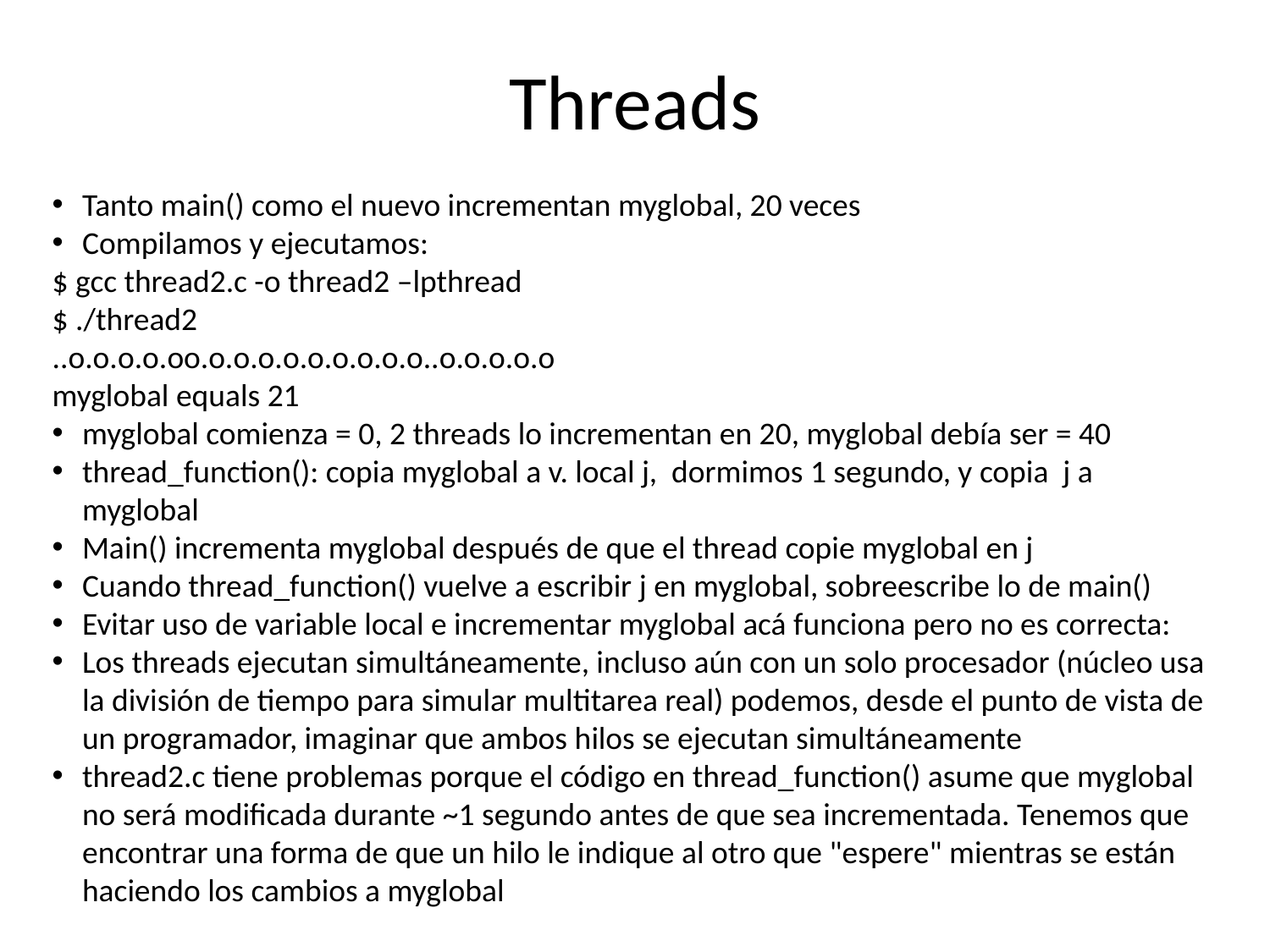

# Threads
Tanto main() como el nuevo incrementan myglobal, 20 veces
Compilamos y ejecutamos:
$ gcc thread2.c -o thread2 –lpthread
$ ./thread2
..o.o.o.o.oo.o.o.o.o.o.o.o.o.o..o.o.o.o.o
myglobal equals 21
myglobal comienza = 0, 2 threads lo incrementan en 20, myglobal debía ser = 40
thread_function(): copia myglobal a v. local j,  dormimos 1 segundo, y copia  j a myglobal
Main() incrementa myglobal después de que el thread copie myglobal en j
Cuando thread_function() vuelve a escribir j en myglobal, sobreescribe lo de main()
Evitar uso de variable local e incrementar myglobal acá funciona pero no es correcta:
Los threads ejecutan simultáneamente, incluso aún con un solo procesador (núcleo usa la división de tiempo para simular multitarea real) podemos, desde el punto de vista de un programador, imaginar que ambos hilos se ejecutan simultáneamente
thread2.c tiene problemas porque el código en thread_function() asume que myglobal no será modificada durante ~1 segundo antes de que sea incrementada. Tenemos que encontrar una forma de que un hilo le indique al otro que "espere" mientras se están haciendo los cambios a myglobal